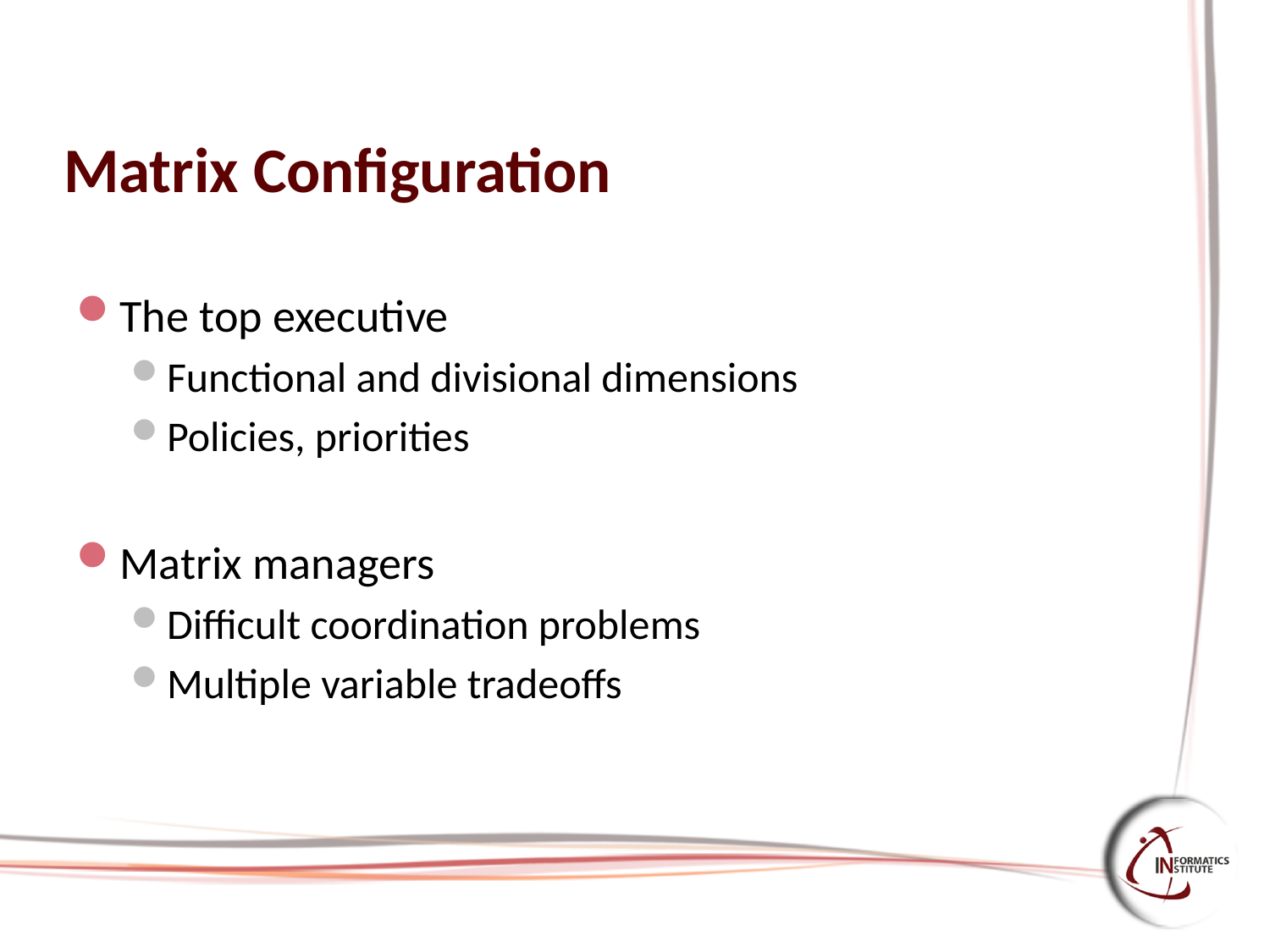

# Matrix Configuration

The top executive
Functional and divisional dimensions
Policies, priorities

Matrix managers
Difficult coordination problems
Multiple variable tradeoffs